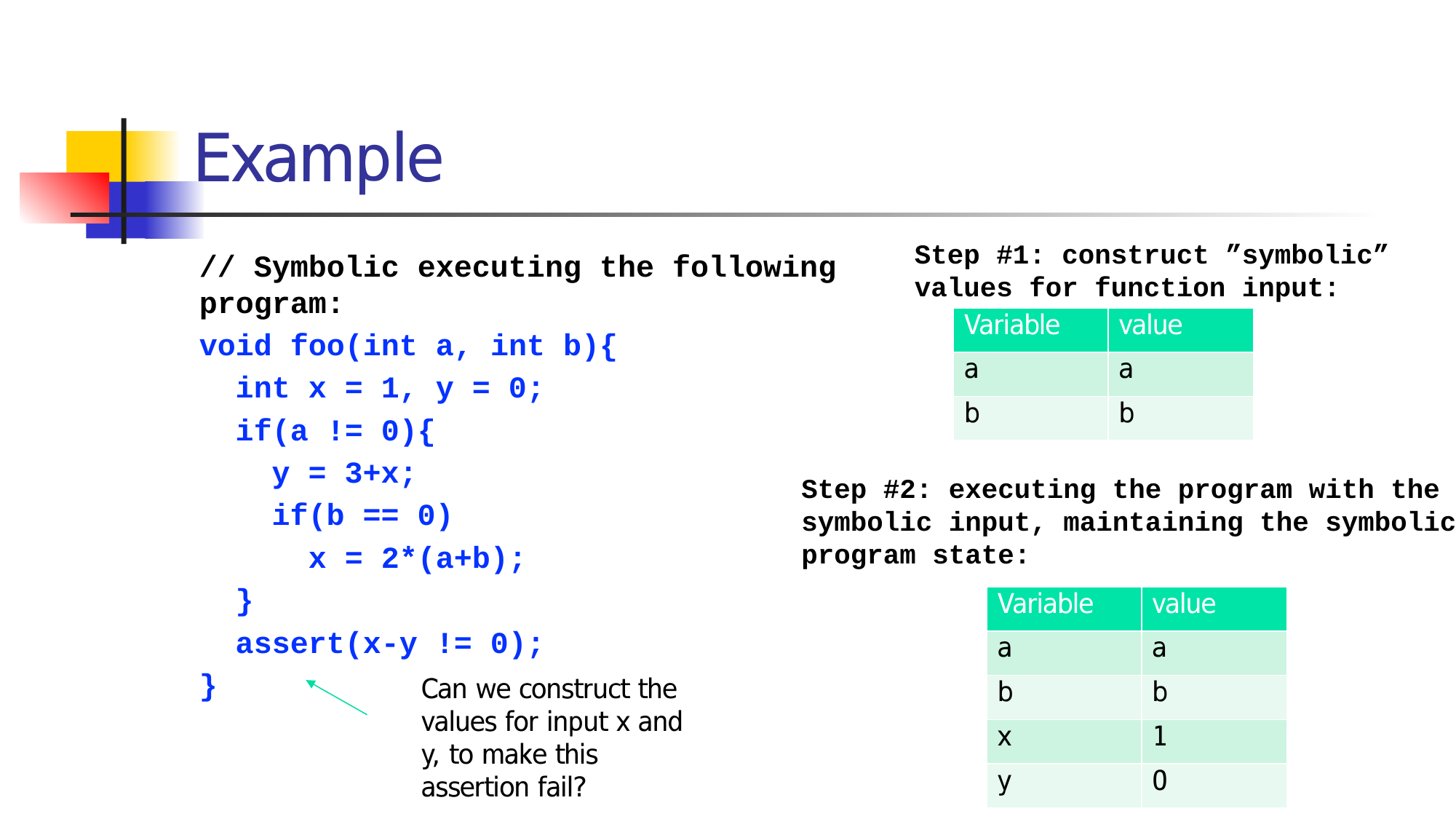

# Example
Step #1: construct ”symbolic” values for function input:

// Symbolic executing the following program:
void foo(int a, int b){
  int x = 1, y = 0;
  if(a != 0){
    y = 3+x;
    if(b == 0)
      x = 2*(a+b);
  }
  assert(x-y != 0);
}

| Variable | value |
| --- | --- |
| a | a |
| b | b |
Step #2: executing the program with the
symbolic input, maintaining the symbolic
program state:

| Variable | value |
| --- | --- |
| a | a |
| b | b |
| x | 1 |
| y | 0 |
Can we construct the values for input x and y, to make this assertion fail?